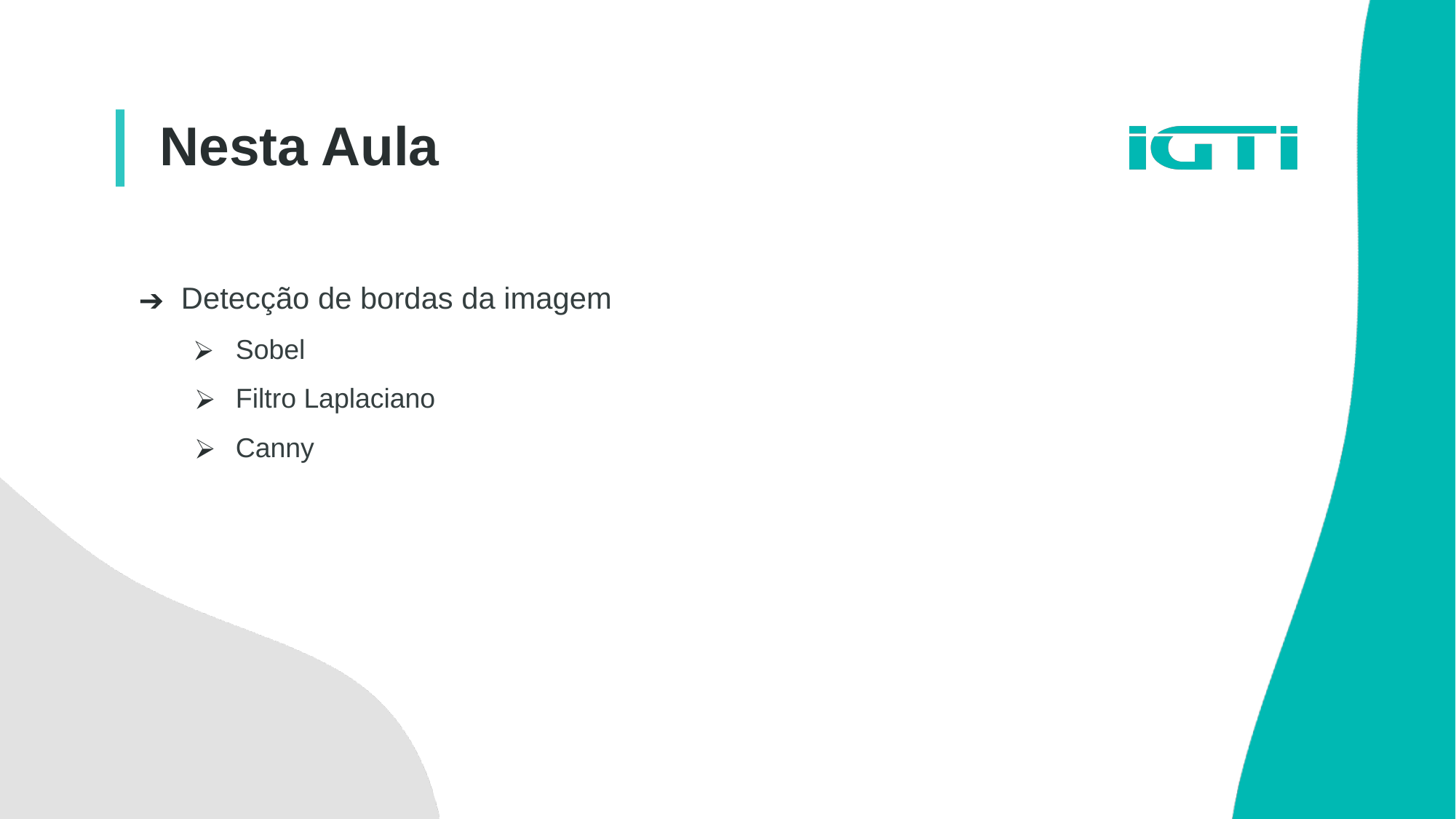

Nesta Aula
Detecção de bordas da imagem
Sobel
Filtro Laplaciano
Canny